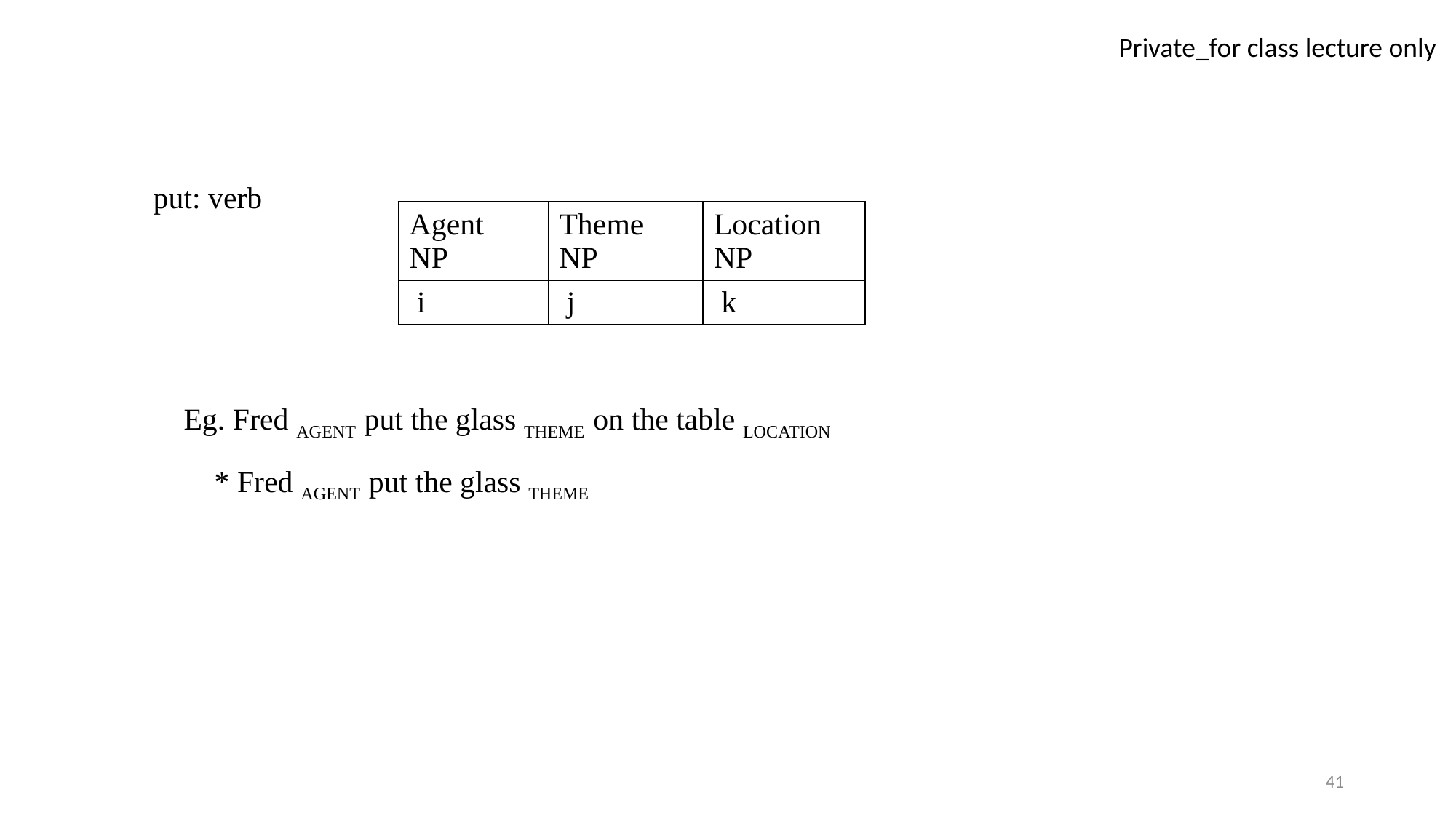

put: verb

        Eg. Fred AGENT  put the glass THEME  on the table LOCATION
                     * Fred AGENT  put the glass THEME
| Agent NP | Theme NP | Location NP |
| --- | --- | --- |
| i | j | k |
41